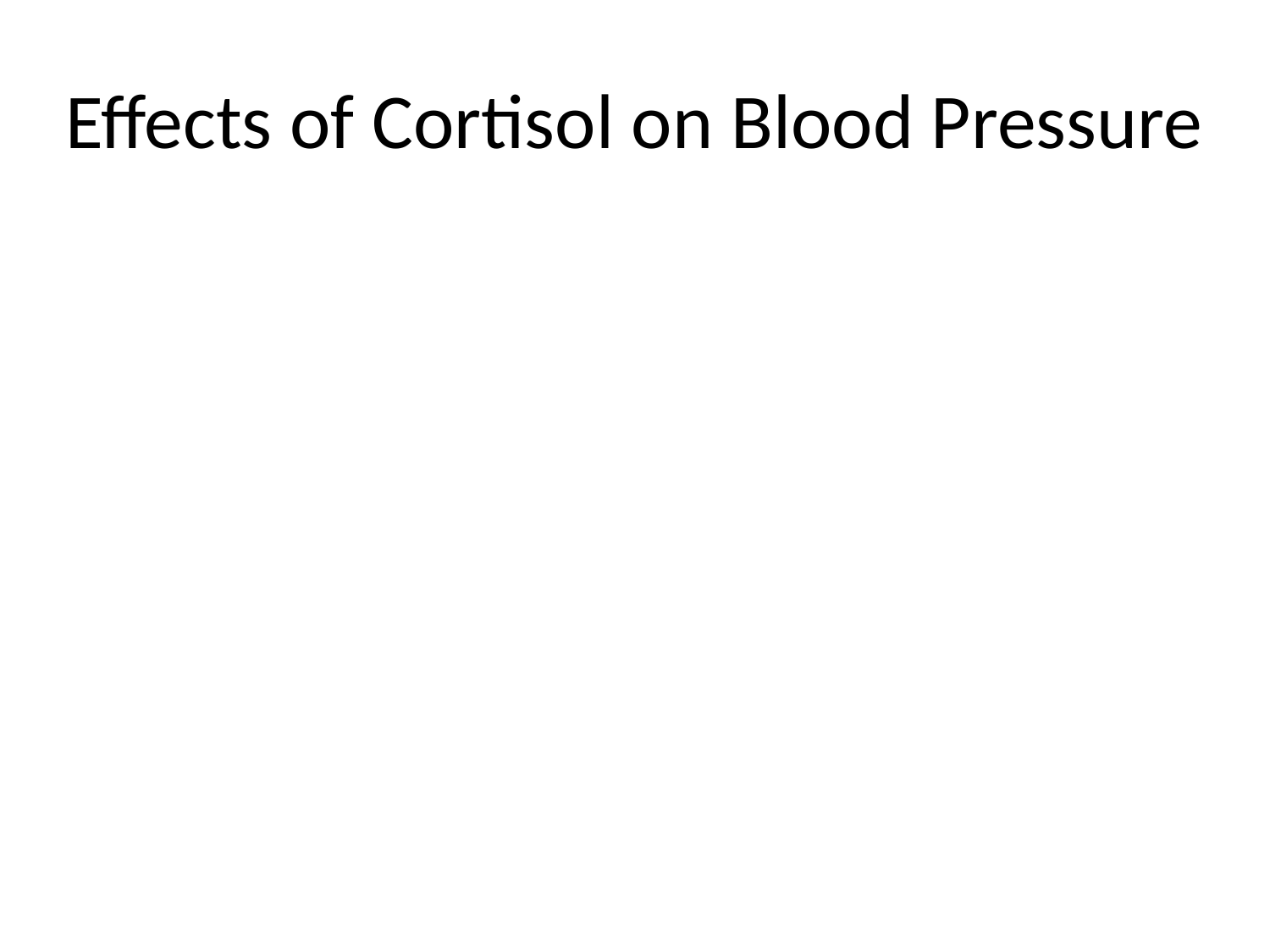

# Effects of Cortisol on Blood Pressure